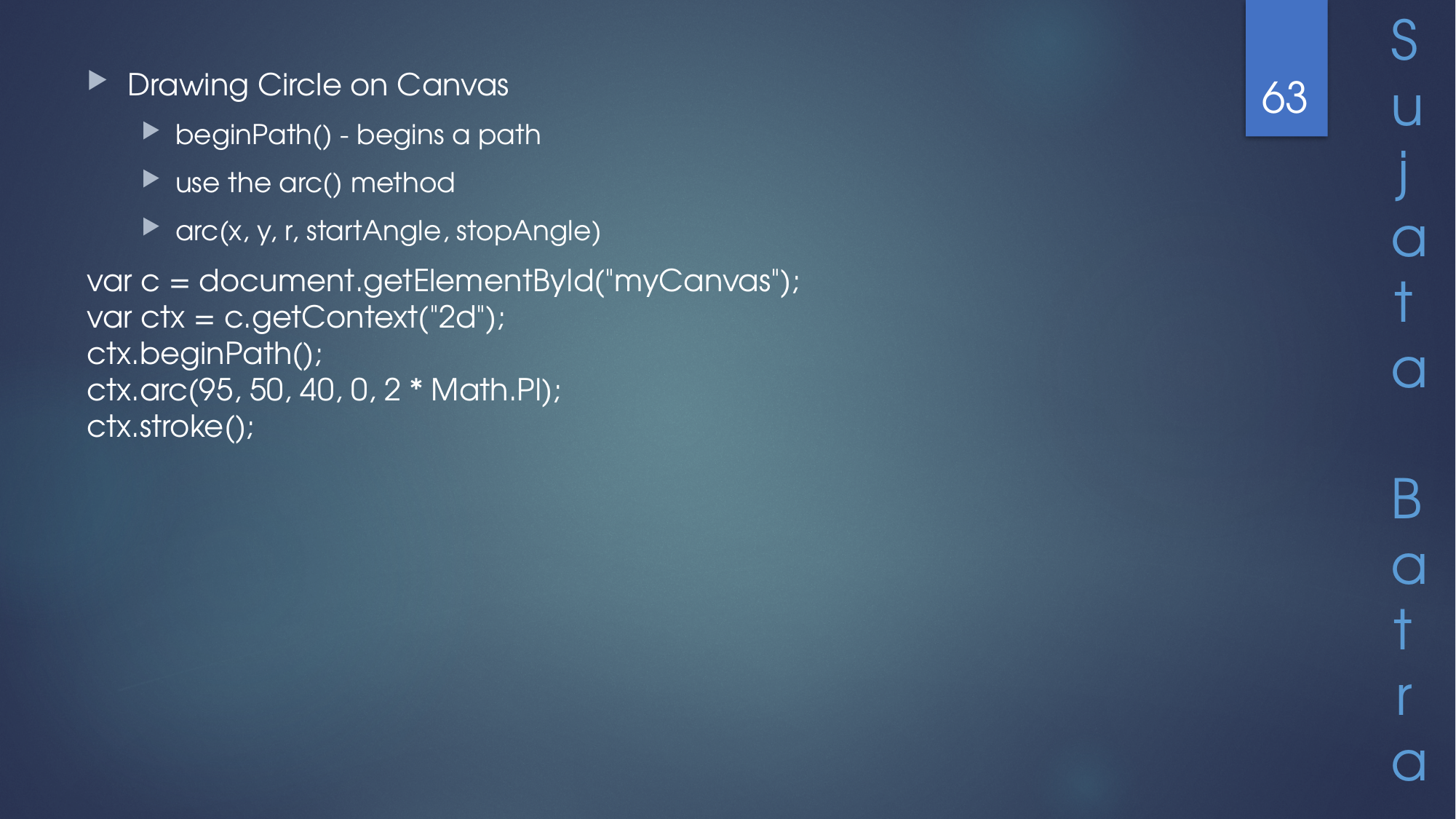

63
Drawing Circle on Canvas
beginPath() - begins a path
use the arc() method
arc(x, y, r, startAngle, stopAngle)
var c = document.getElementById("myCanvas");
var ctx = c.getContext("2d");
ctx.beginPath();
ctx.arc(95, 50, 40, 0, 2 * Math.PI);
ctx.stroke();